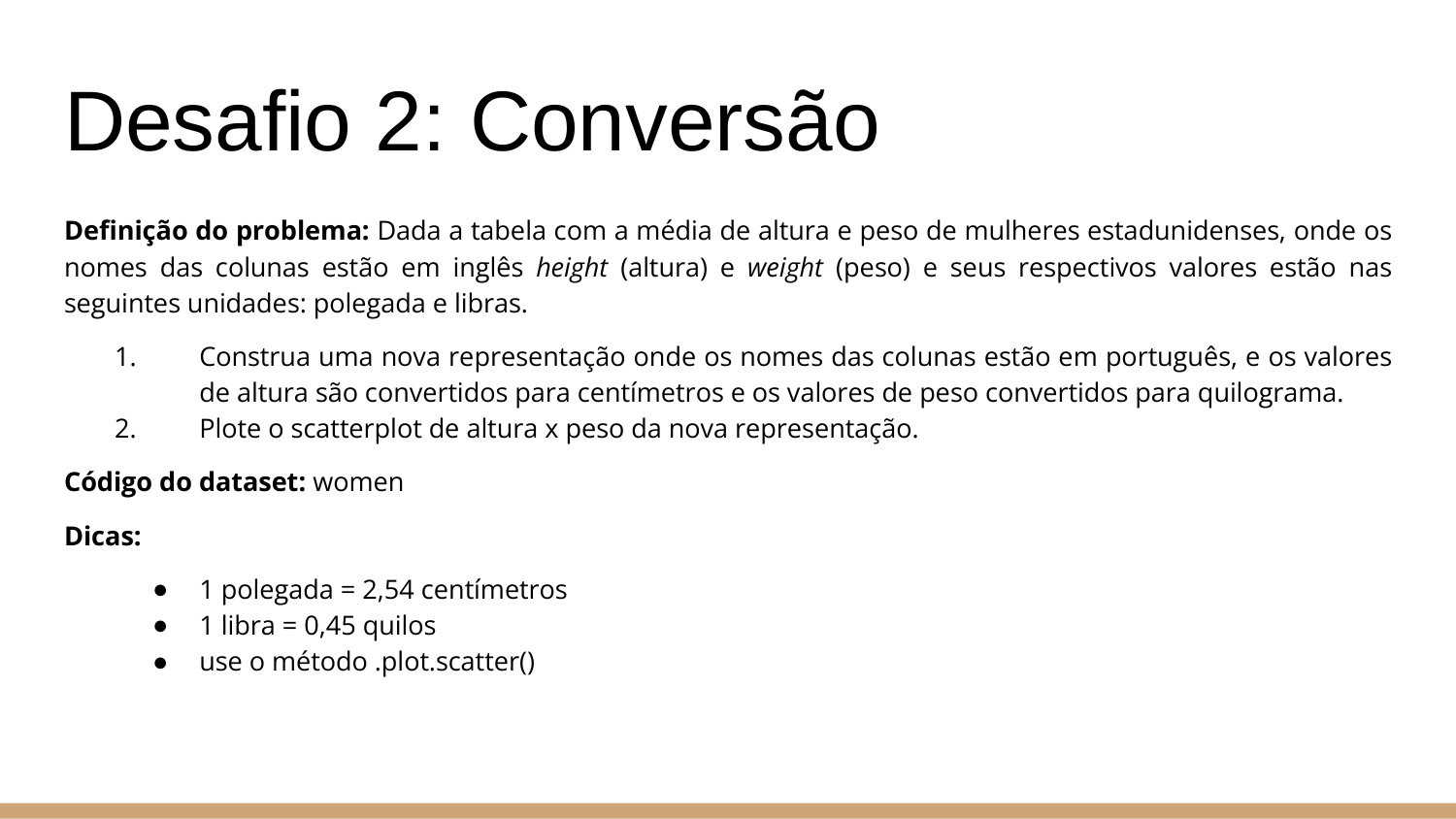

# Desafio 2: Conversão
Definição do problema: Dada a tabela com a média de altura e peso de mulheres estadunidenses, onde os nomes das colunas estão em inglês height (altura) e weight (peso) e seus respectivos valores estão nas seguintes unidades: polegada e libras.
Construa uma nova representação onde os nomes das colunas estão em português, e os valores de altura são convertidos para centímetros e os valores de peso convertidos para quilograma.
Plote o scatterplot de altura x peso da nova representação.
Código do dataset: women
Dicas:
1 polegada = 2,54 centímetros
1 libra = 0,45 quilos
use o método .plot.scatter()